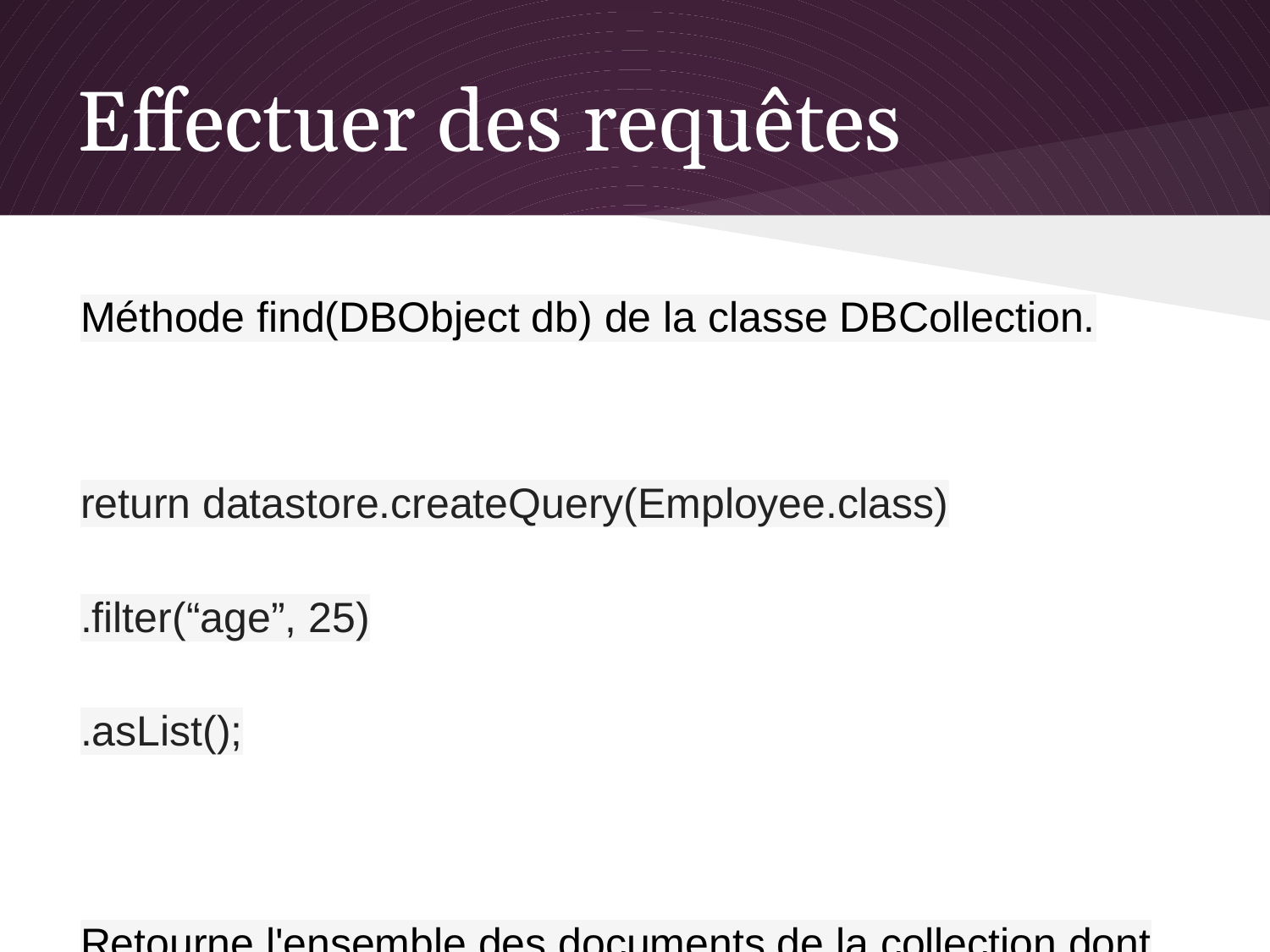

# Effectuer des requêtes
Méthode find(DBObject db) de la classe DBCollection.

return datastore.createQuery(Employee.class)
.filter(“age”, 25)
.asList();

Retourne l'ensemble des documents de la collection dont le champ "age" égal 25.